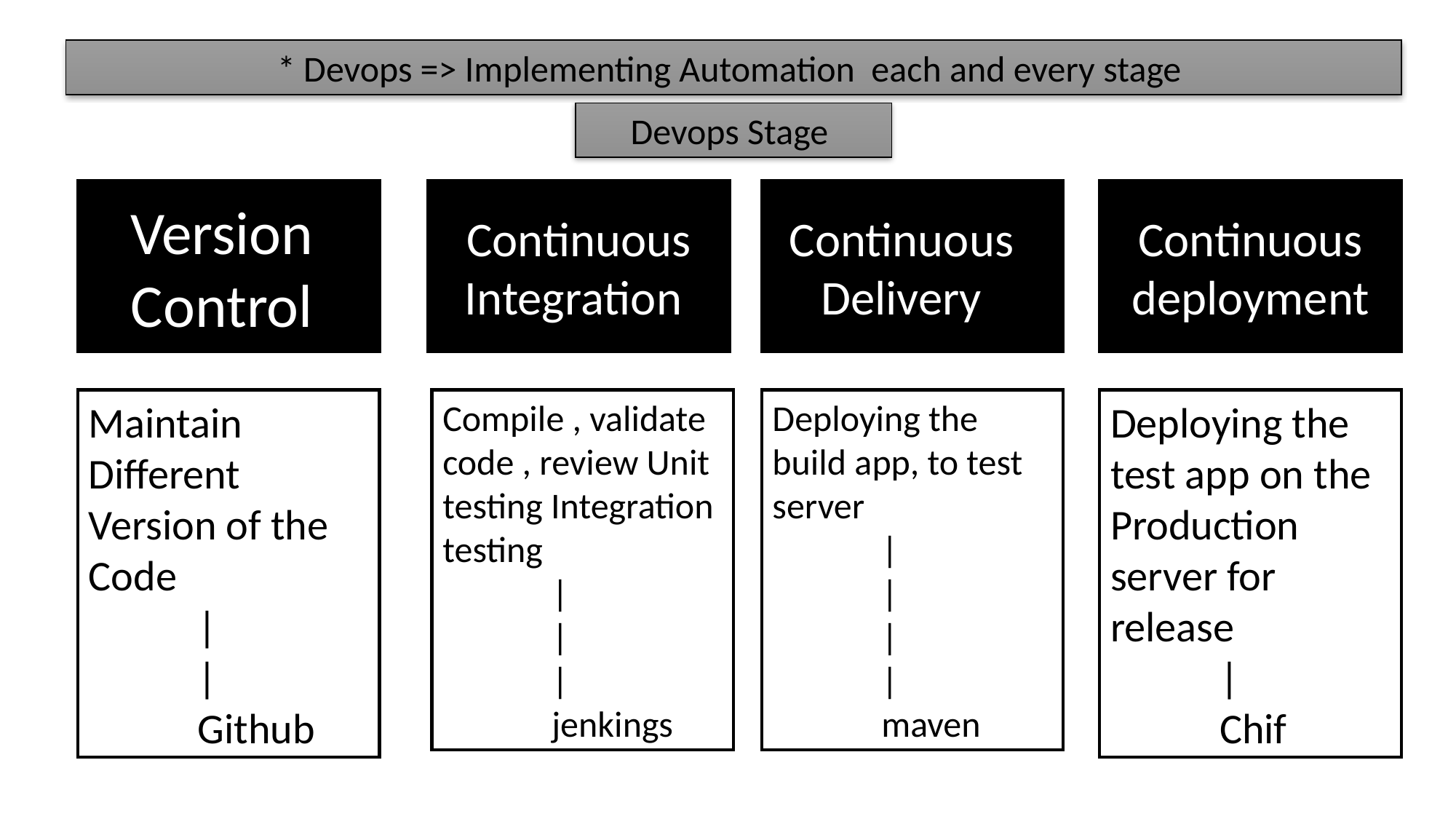

* Devops => Implementing Automation  each and every stage
Devops Stage
Version
Control
Continuous
Integration
Continuous
Delivery
Continuous
deployment
Maintain Different  Version of the Code
	|
	|
	Github
Compile , validate code , review Unit testing Integration  testing
	|
	|
	|
	jenkings
Deploying the build app, to test server
	|
	|
	|
	|
	maven
Deploying the test app on the Production server for release
	|
	Chif